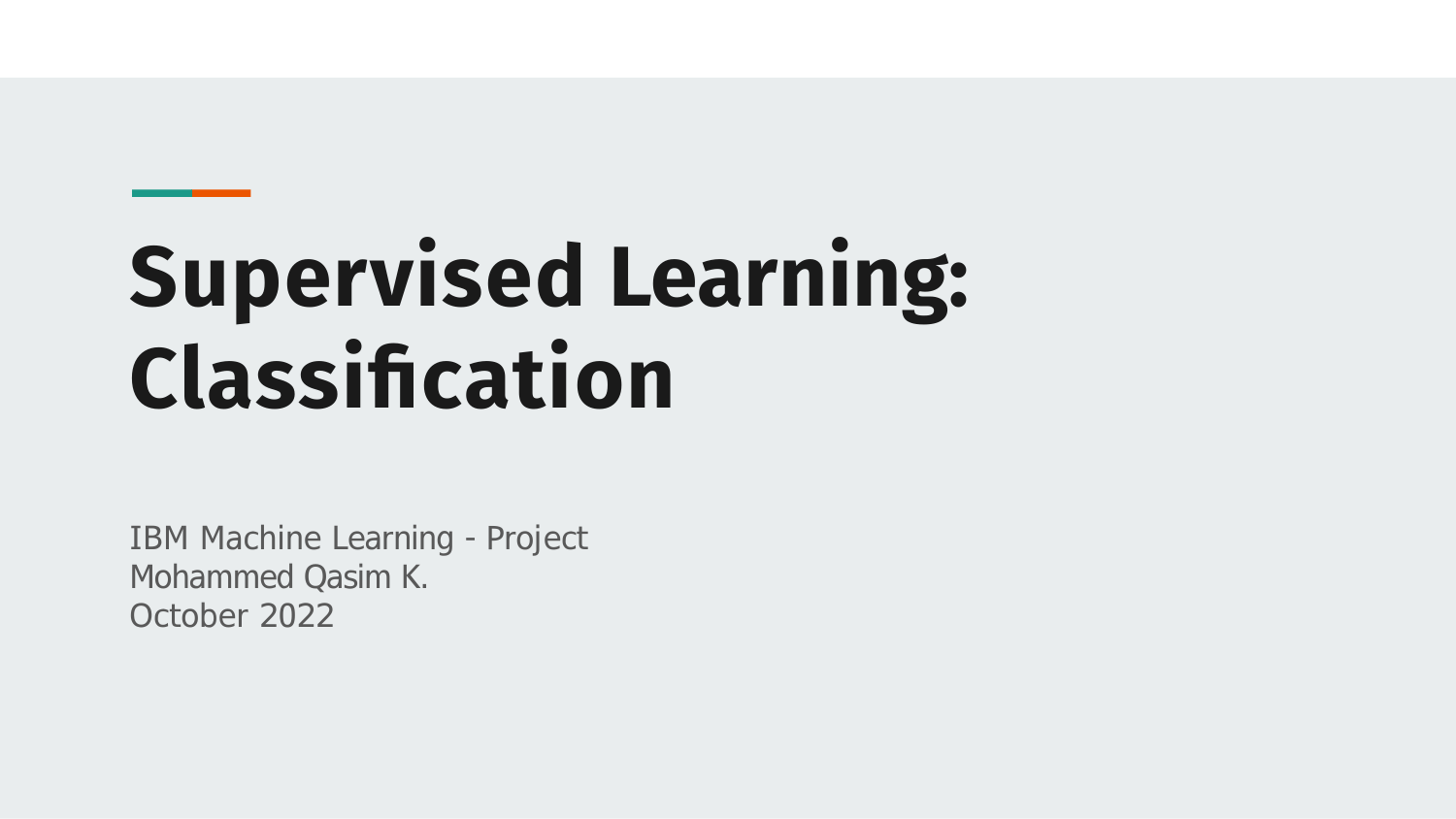

# Supervised Learning:  Classification
IBM Machine Learning - Project  Mohammed Qasim K.
October 2022